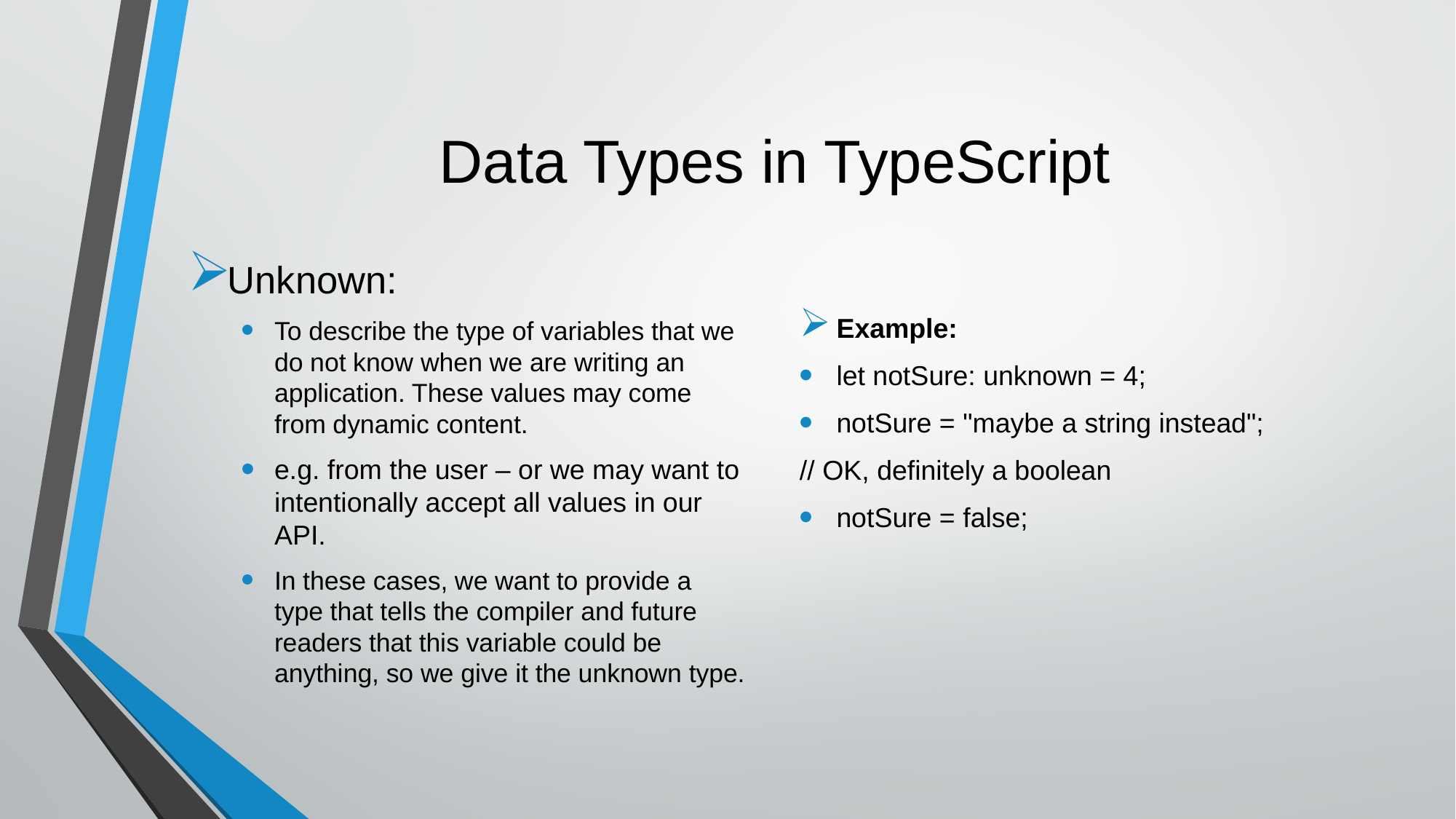

# Data Types in TypeScript
Unknown:
To describe the type of variables that we do not know when we are writing an application. These values may come from dynamic content.
e.g. from the user – or we may want to intentionally accept all values in our API.
In these cases, we want to provide a type that tells the compiler and future readers that this variable could be anything, so we give it the unknown type.
Example:
let notSure: unknown = 4;
notSure = "maybe a string instead";
// OK, definitely a boolean
notSure = false;